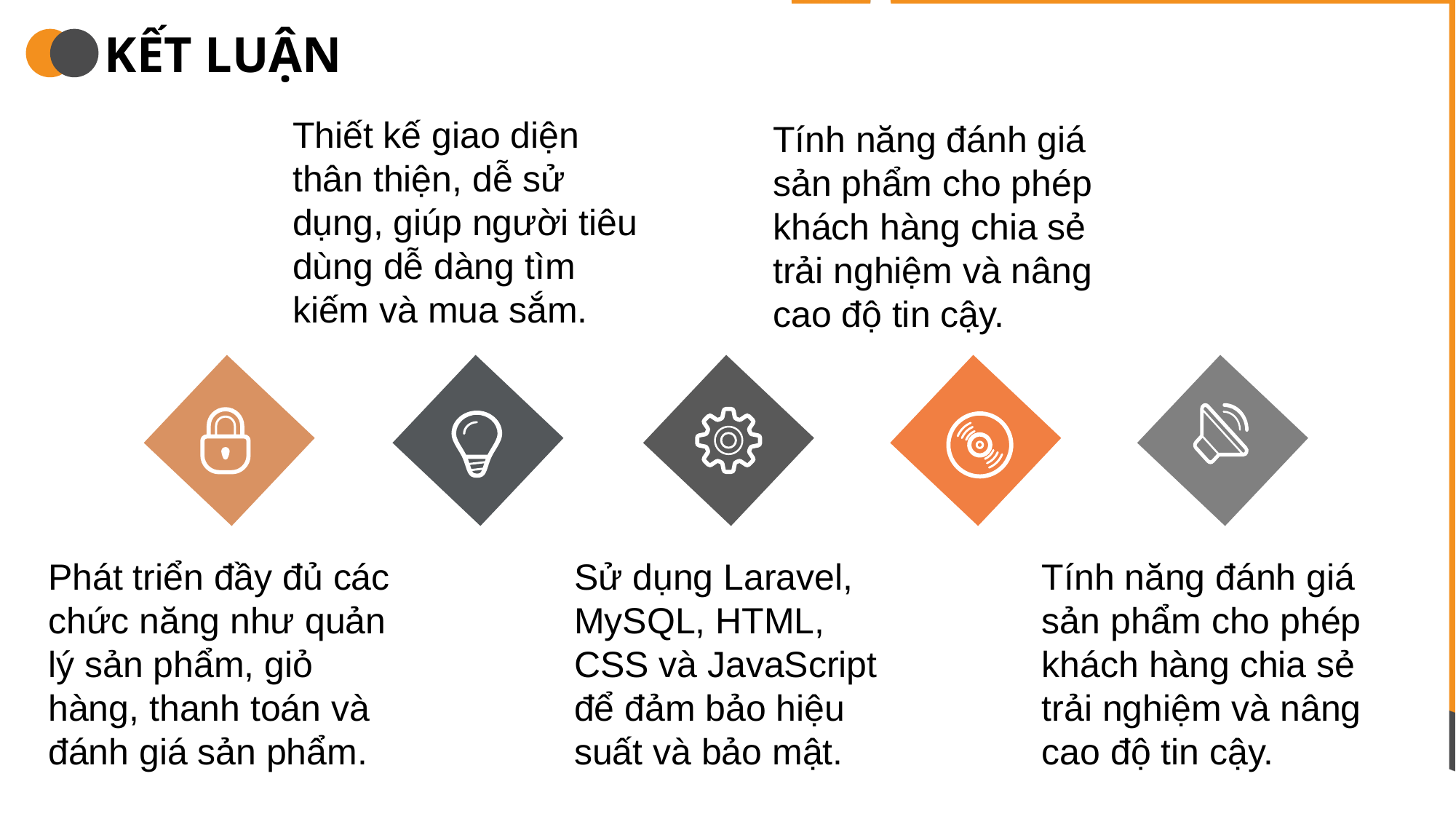

KẾT LUẬN
Thiết kế giao diện thân thiện, dễ sử dụng, giúp người tiêu dùng dễ dàng tìm kiếm và mua sắm.
Tính năng đánh giá sản phẩm cho phép khách hàng chia sẻ trải nghiệm và nâng cao độ tin cậy.

Phát triển đầy đủ các chức năng như quản lý sản phẩm, giỏ hàng, thanh toán và đánh giá sản phẩm.
Sử dụng Laravel, MySQL, HTML, CSS và JavaScript để đảm bảo hiệu suất và bảo mật.
Tính năng đánh giá sản phẩm cho phép khách hàng chia sẻ trải nghiệm và nâng cao độ tin cậy.